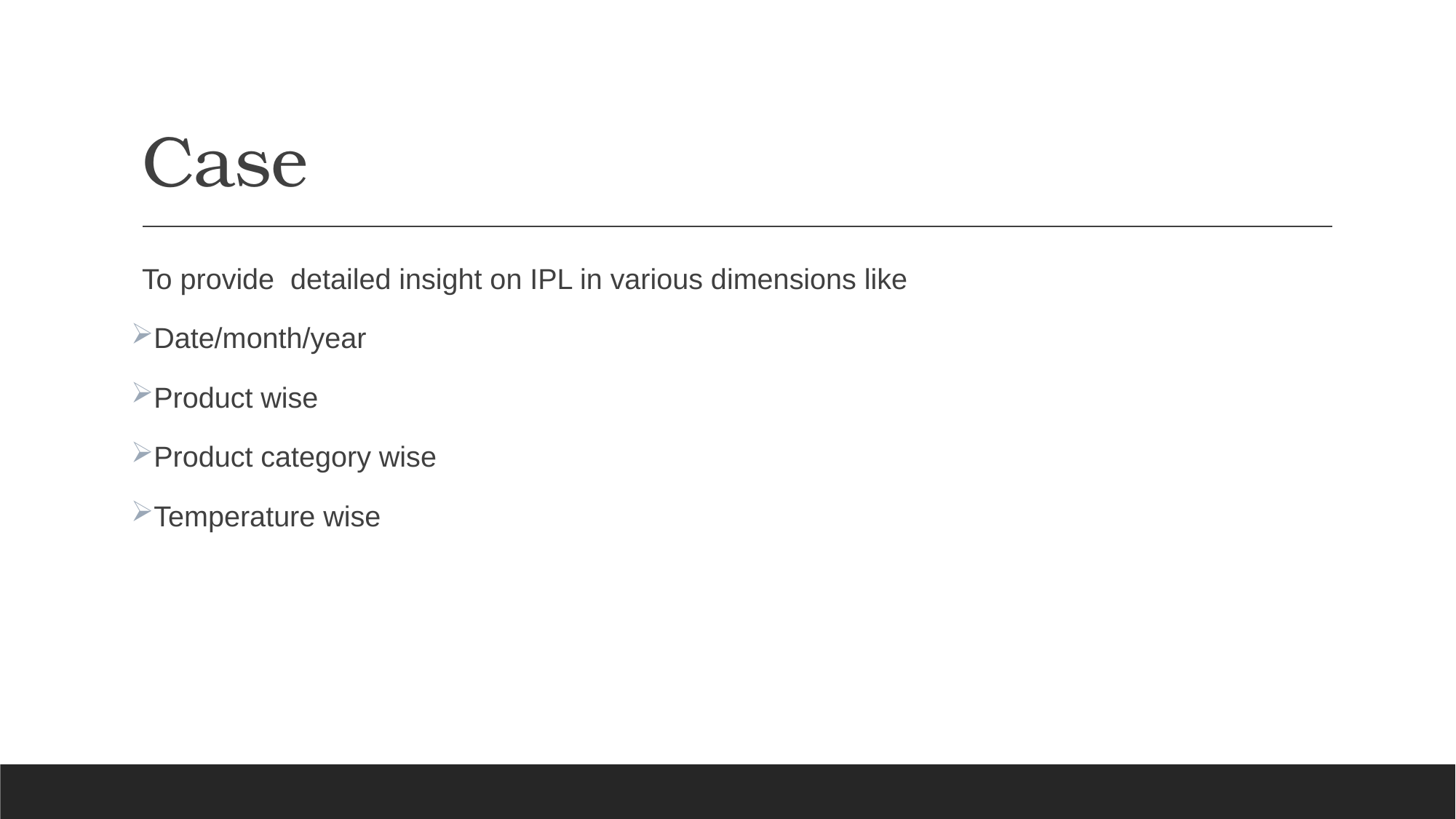

# Case
To provide  detailed insight on IPL in various dimensions like
Date/month/year
Product wise
Product category wise
Temperature wise